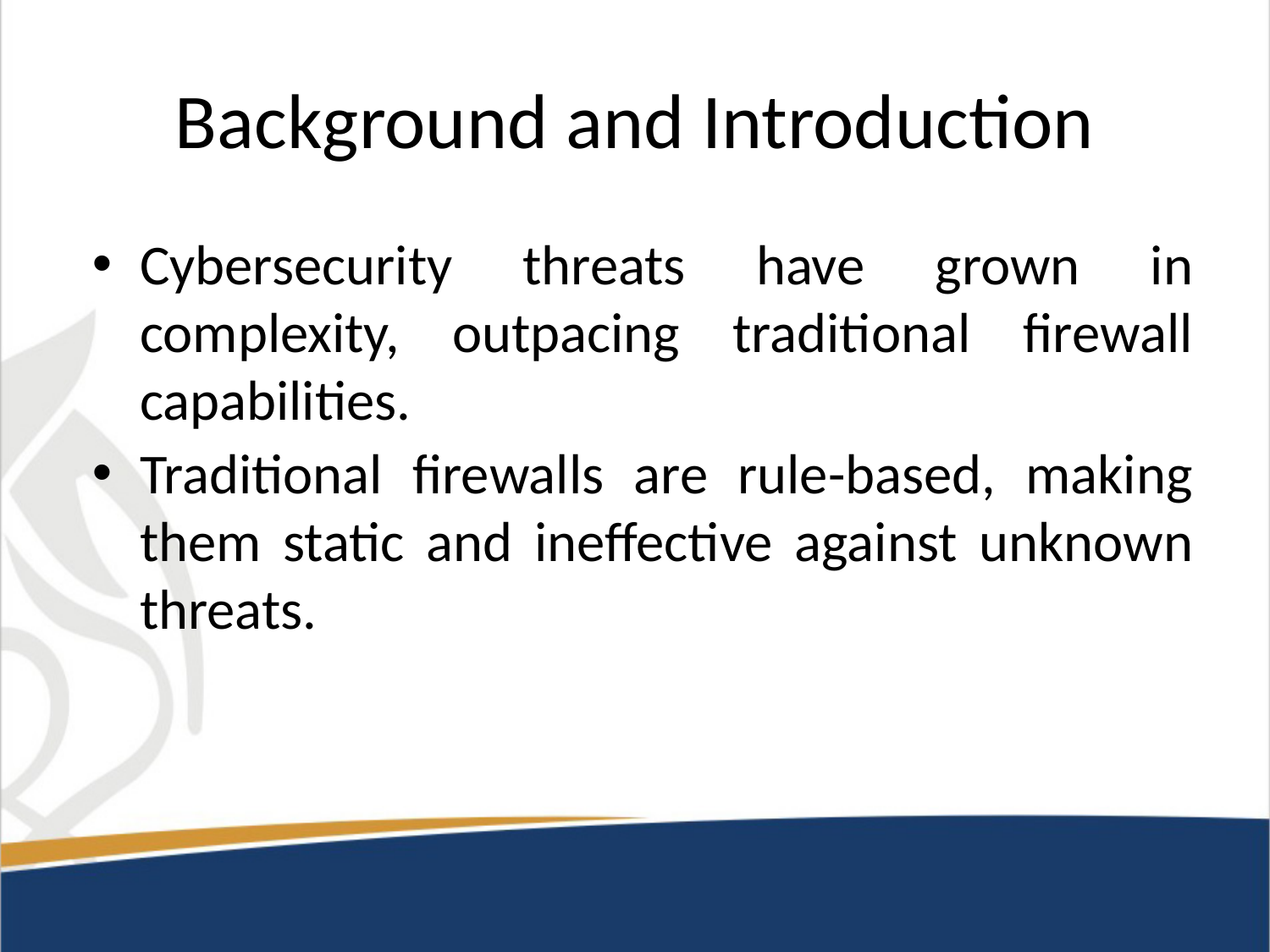

# Background and Introduction
Cybersecurity threats have grown in complexity, outpacing traditional firewall capabilities.
Traditional firewalls are rule-based, making them static and ineffective against unknown threats.